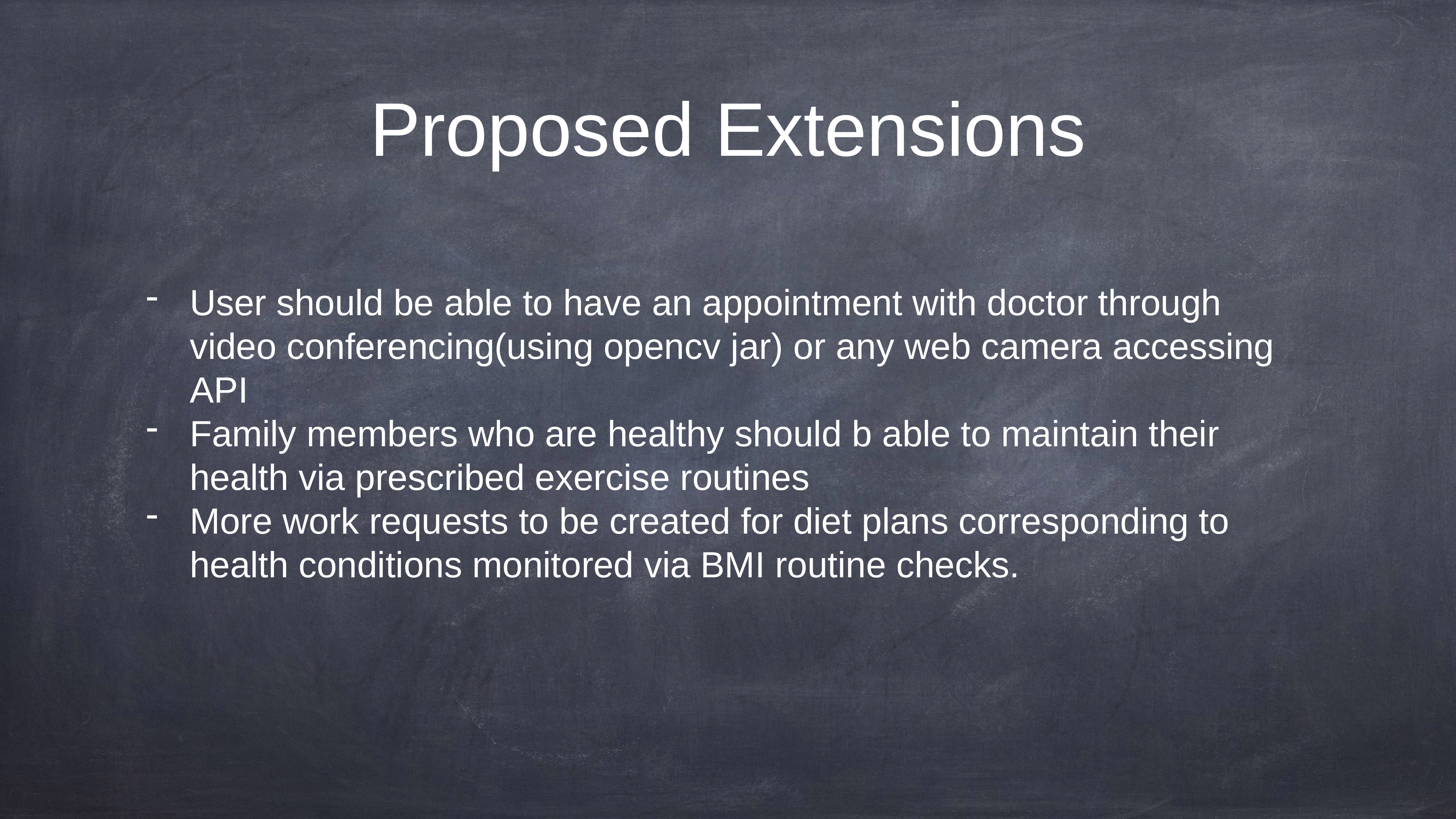

# Proposed Extensions
User should be able to have an appointment with doctor through video conferencing(using opencv jar) or any web camera accessing API
Family members who are healthy should b able to maintain their health via prescribed exercise routines
More work requests to be created for diet plans corresponding to health conditions monitored via BMI routine checks.